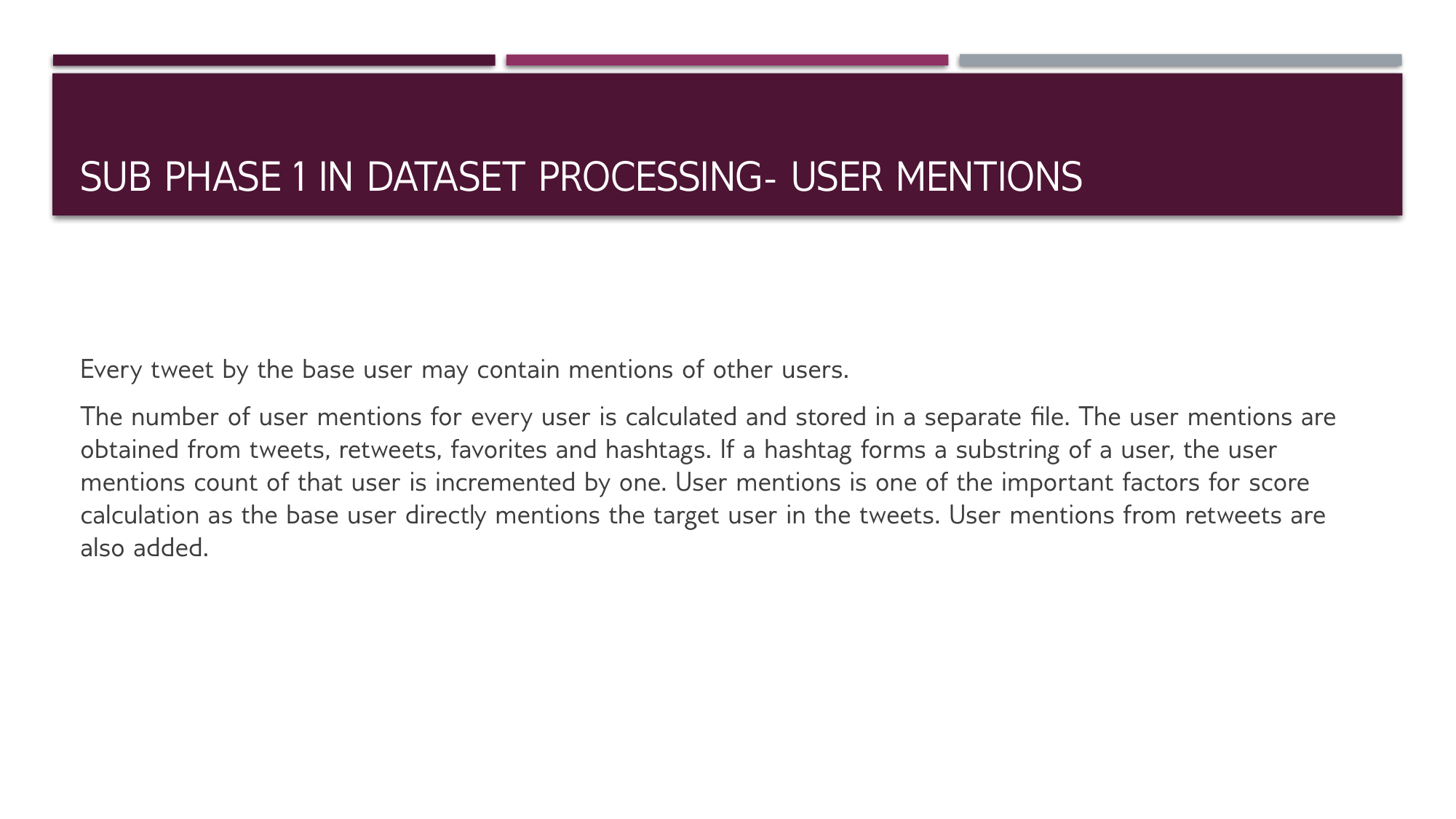

# Sub phase 1 in dataset processing- user mentions
Every tweet by the base user may contain mentions of other users.
The number of user mentions for every user is calculated and stored in a separate file. The user mentions are obtained from tweets, retweets, favorites and hashtags. If a hashtag forms a substring of a user, the user mentions count of that user is incremented by one. User mentions is one of the important factors for score calculation as the base user directly mentions the target user in the tweets. User mentions from retweets are also added.